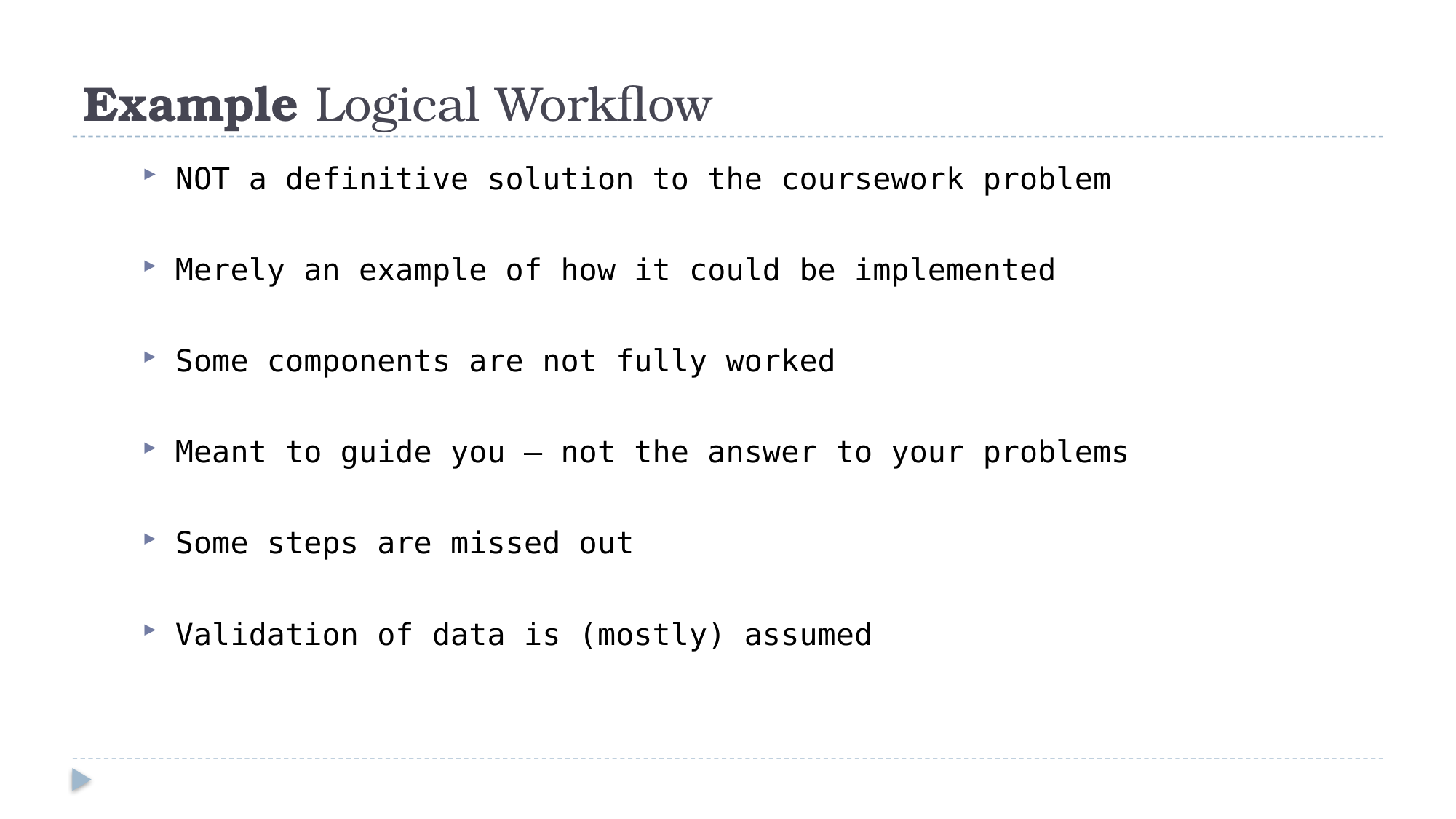

# Example Logical Workflow
NOT a definitive solution to the coursework problem

Merely an example of how it could be implemented

Some components are not fully worked

Meant to guide you – not the answer to your problems

Some steps are missed out

Validation of data is (mostly) assumed

main()